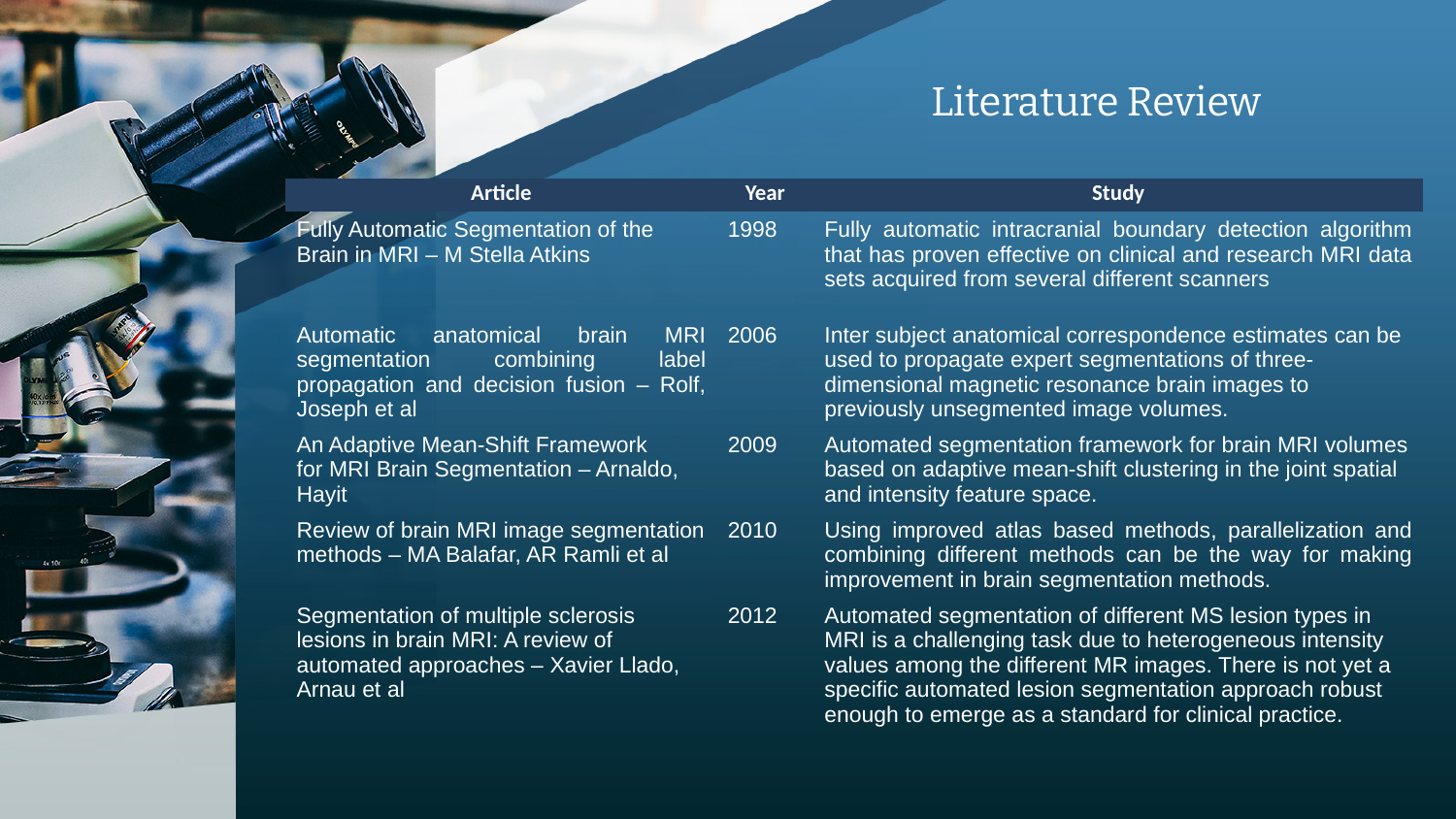

# Literature Review
| Article | Year | Study |
| --- | --- | --- |
| Fully Automatic Segmentation of the Brain in MRI – M Stella Atkins | 1998 | Fully automatic intracranial boundary detection algorithm that has proven effective on clinical and research MRI data sets acquired from several different scanners |
| Automatic anatomical brain MRI segmentation combining label propagation and decision fusion – Rolf, Joseph et al | 2006 | Inter subject anatomical correspondence estimates can be used to propagate expert segmentations of three-dimensional magnetic resonance brain images to previously unsegmented image volumes. |
| An Adaptive Mean-Shift Framework for MRI Brain Segmentation – Arnaldo, Hayit | 2009 | Automated segmentation framework for brain MRI volumes based on adaptive mean-shift clustering in the joint spatial and intensity feature space. |
| Review of brain MRI image segmentation methods – MA Balafar, AR Ramli et al | 2010 | Using improved atlas based methods, parallelization and combining different methods can be the way for making improvement in brain segmentation methods. |
| Segmentation of multiple sclerosis lesions in brain MRI: A review of automated approaches – Xavier Llado, Arnau et al | 2012 | Automated segmentation of different MS lesion types in MRI is a challenging task due to heterogeneous intensity values among the different MR images. There is not yet a specific automated lesion segmentation approach robust enough to emerge as a standard for clinical practice. |